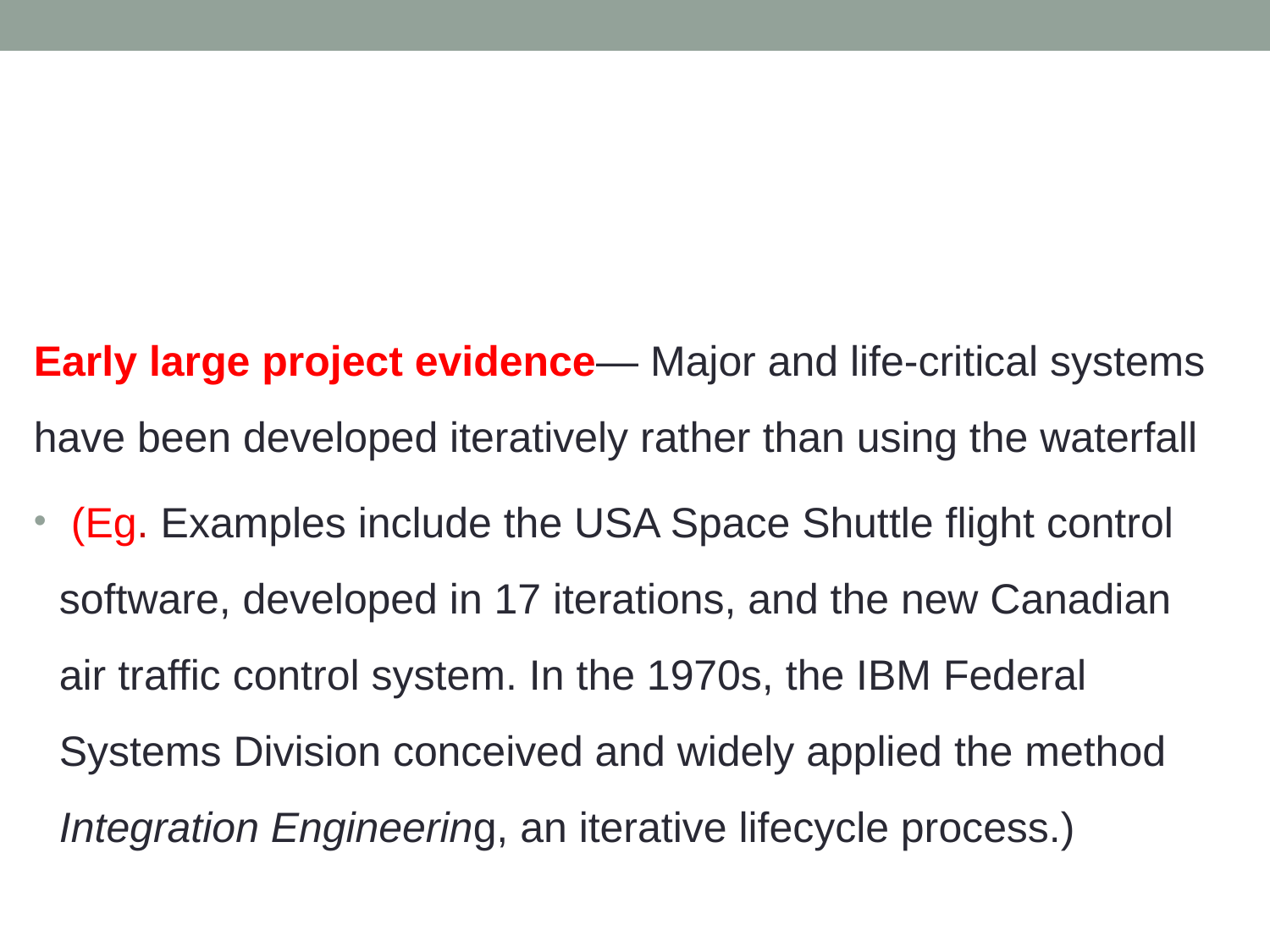

Early large project evidence— Major and life-critical systems have been developed iteratively rather than using the waterfall
 (Eg. Examples include the USA Space Shuttle flight control software, developed in 17 iterations, and the new Canadian air traffic control system. In the 1970s, the IBM Federal Systems Division conceived and widely applied the method Integration Engineering, an iterative lifecycle process.)